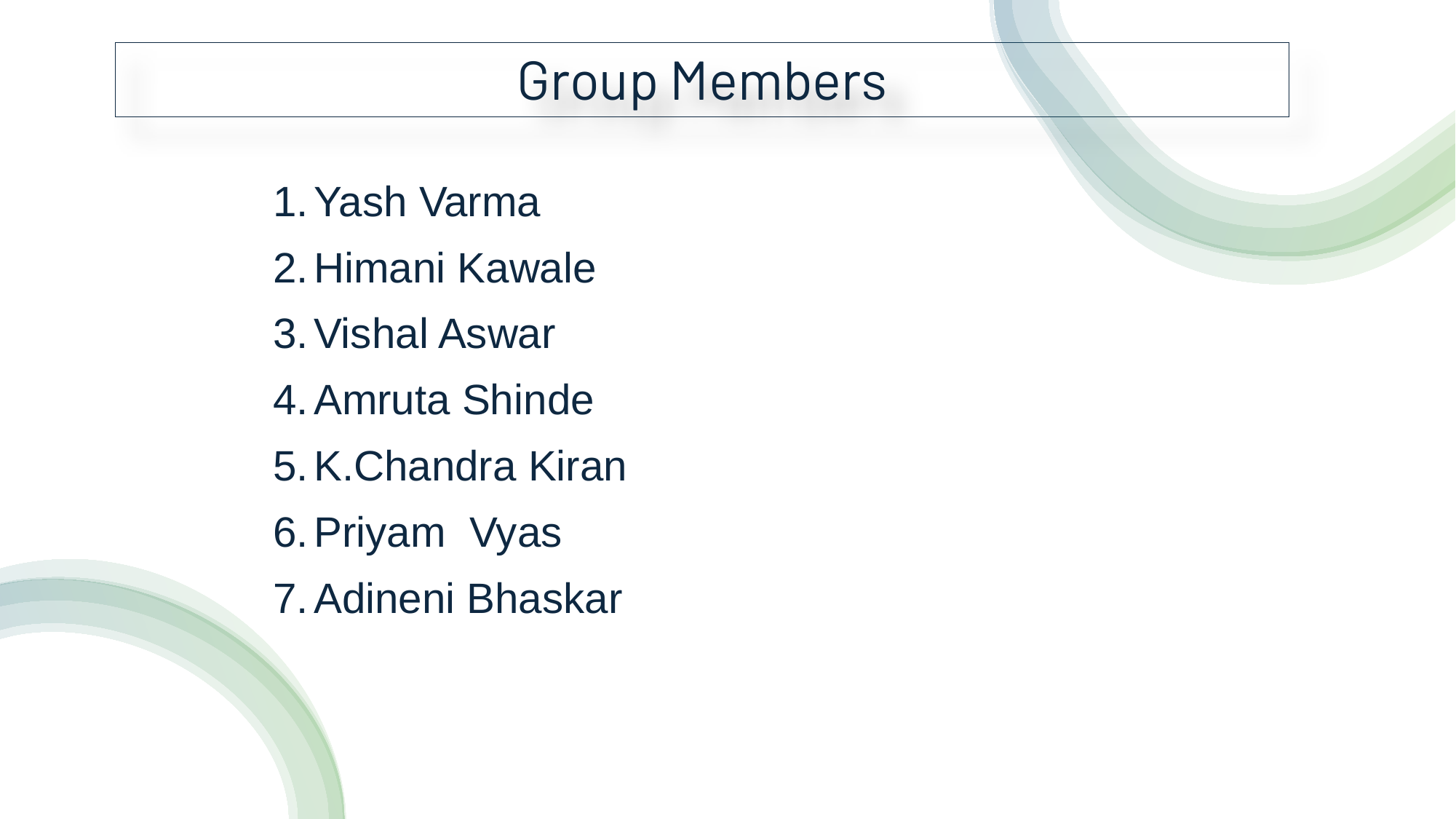

# Group Members
Yash Varma
Himani Kawale
Vishal Aswar
Amruta Shinde
K.Chandra Kiran
Priyam  Vyas
Adineni Bhaskar